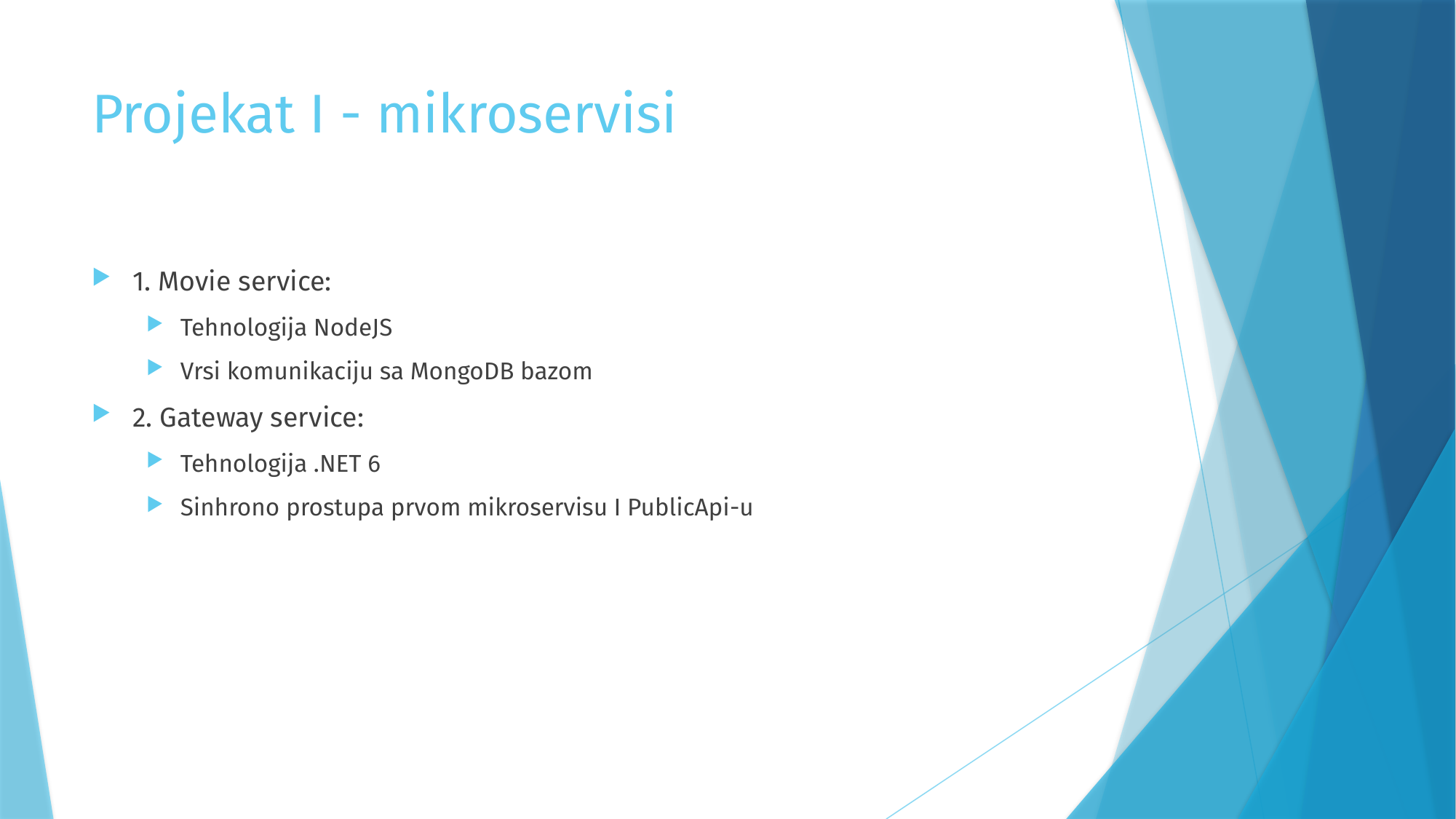

# Projekat I - mikroservisi
1. Movie service:
Tehnologija NodeJS
Vrsi komunikaciju sa MongoDB bazom
2. Gateway service:
Tehnologija .NET 6
Sinhrono prostupa prvom mikroservisu I PublicApi-u